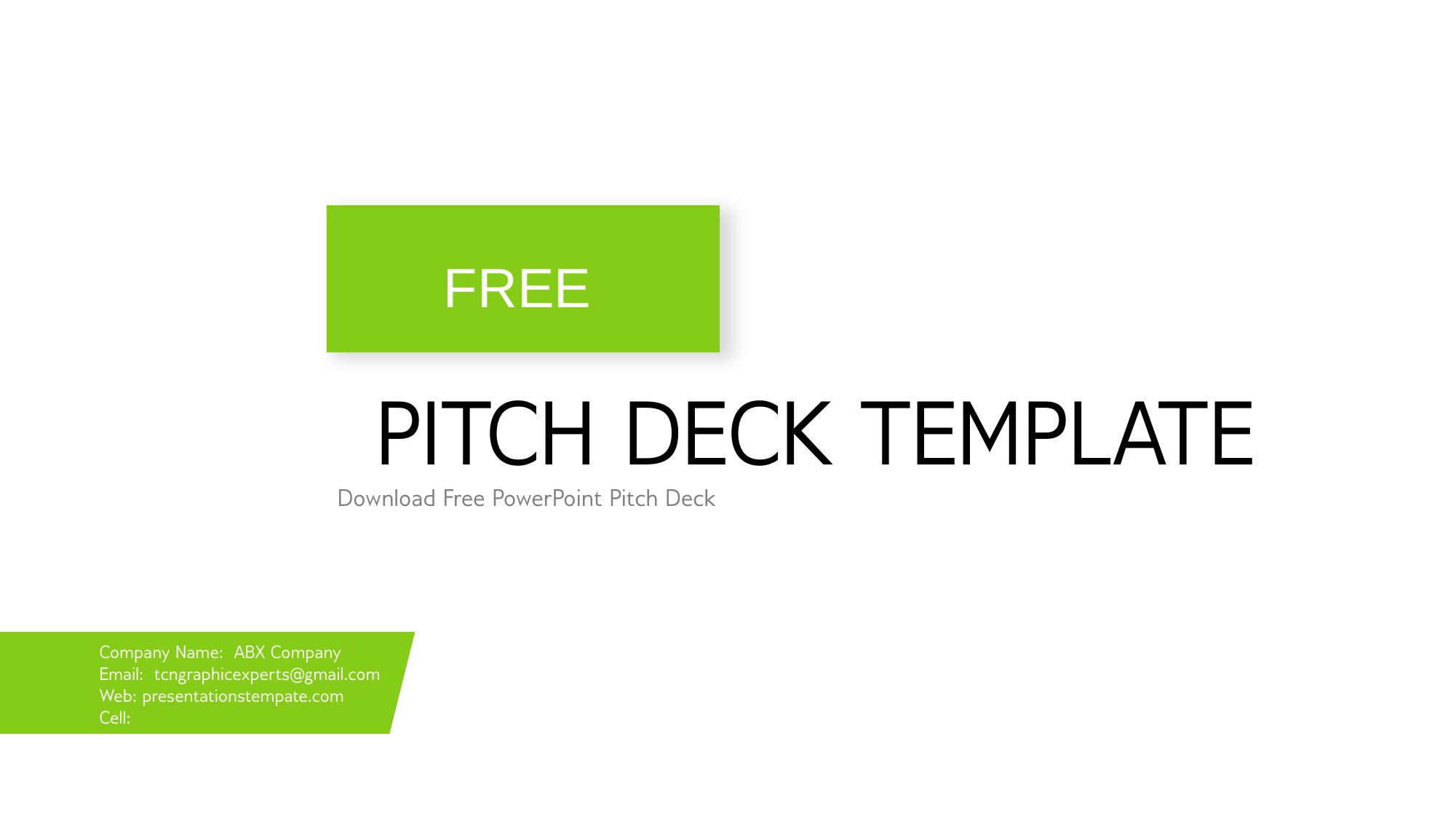

# FREE
PITCH DECK TEMPLATE
Download Free PowerPoint Pitch Deck

Company Name:  ABX Company
Email:  tcngraphicexperts@gmail.com
Web: presentationstempate.com
Cell: